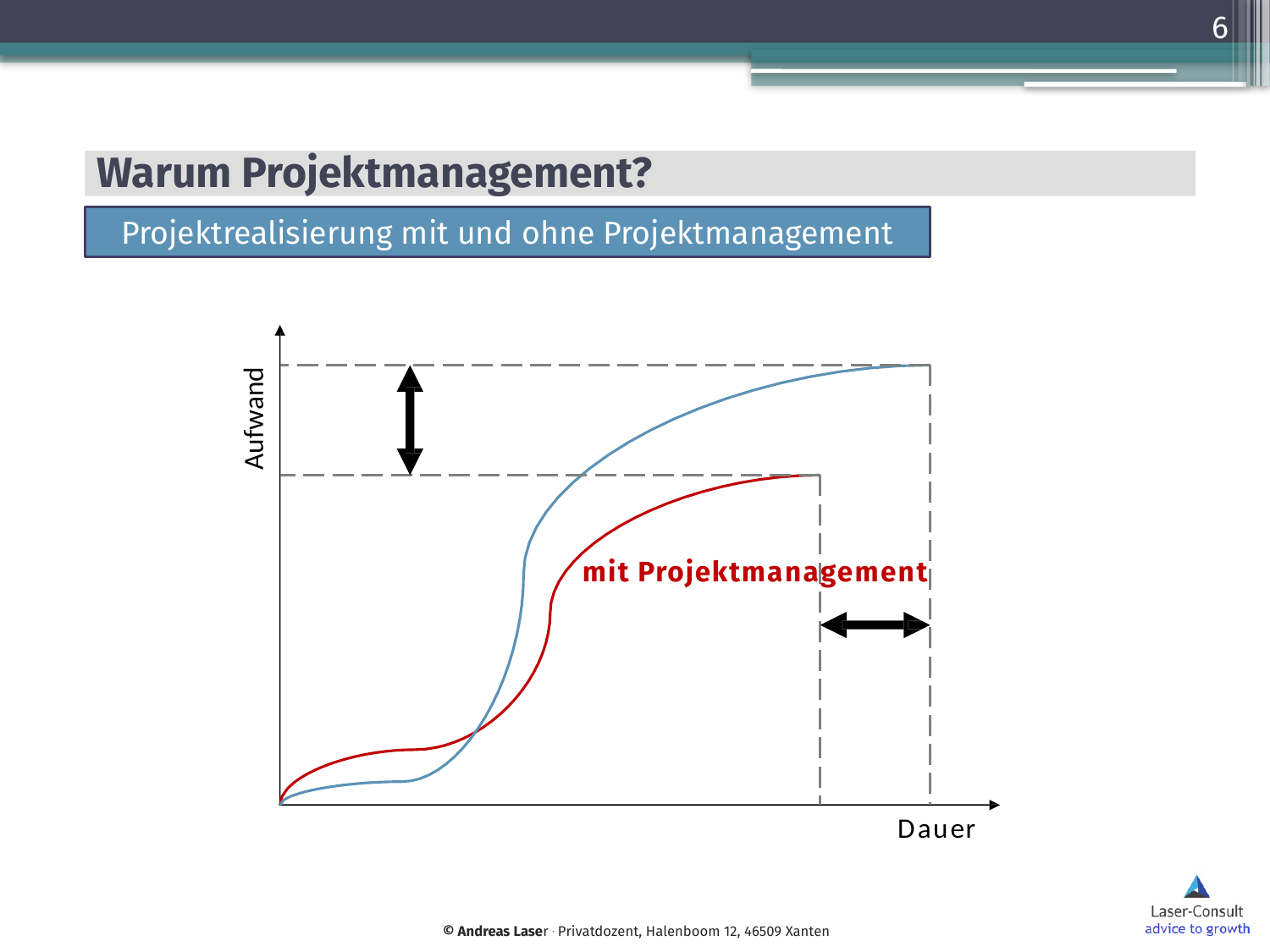

6
# Warum Projektmanagement?

Projektrealisierung mit und ohne Projektmanagement

Aufwand

mit Projektmanagement

Dauer